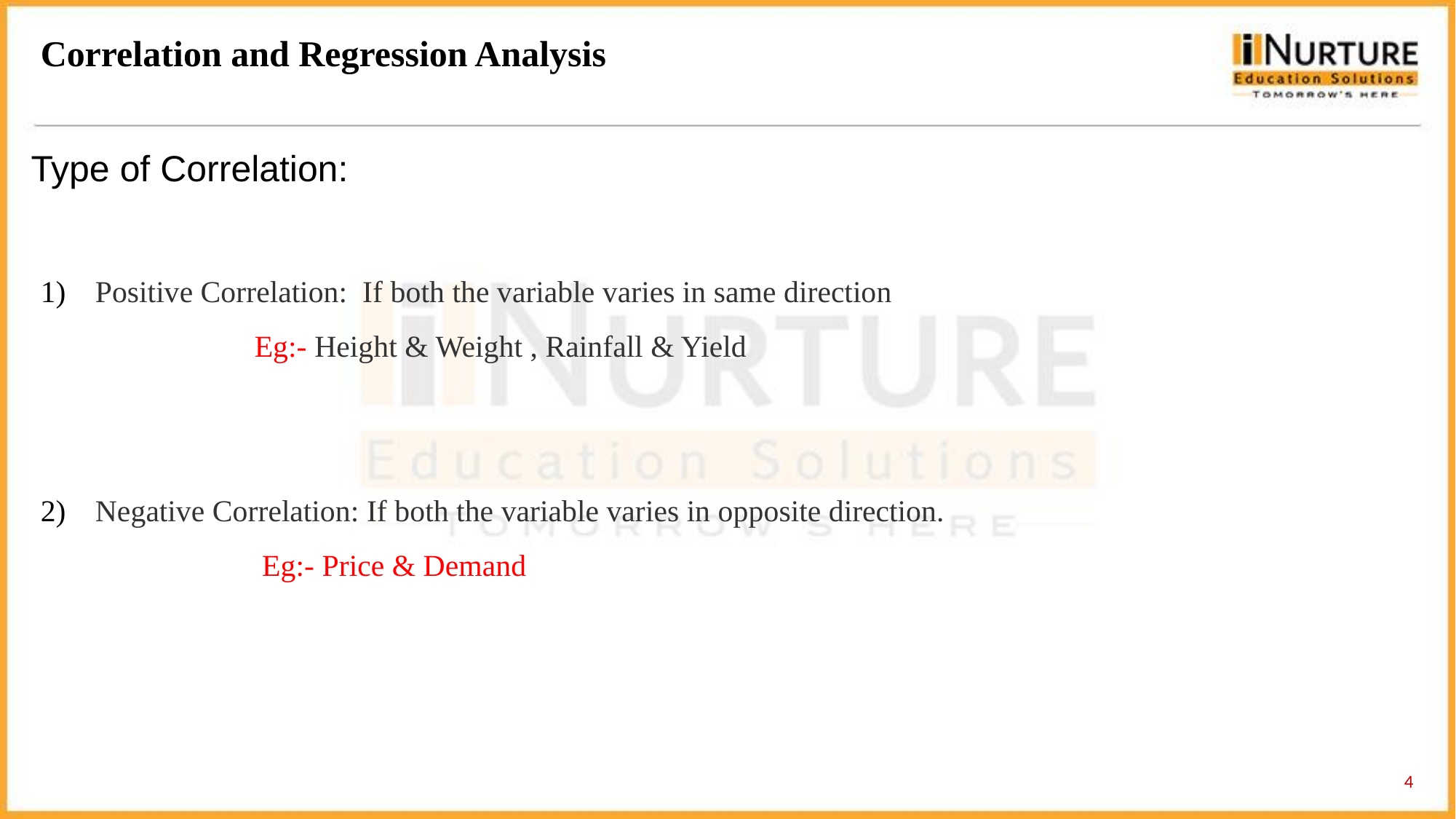

Correlation and Regression Analysis

Type of Correlation:

Positive Correlation:  If both the variable varies in same direction
                            Eg:- Height & Weight , Rainfall & Yield

Negative Correlation: If both the variable varies in opposite direction.
                             Eg:- Price & Demand
4